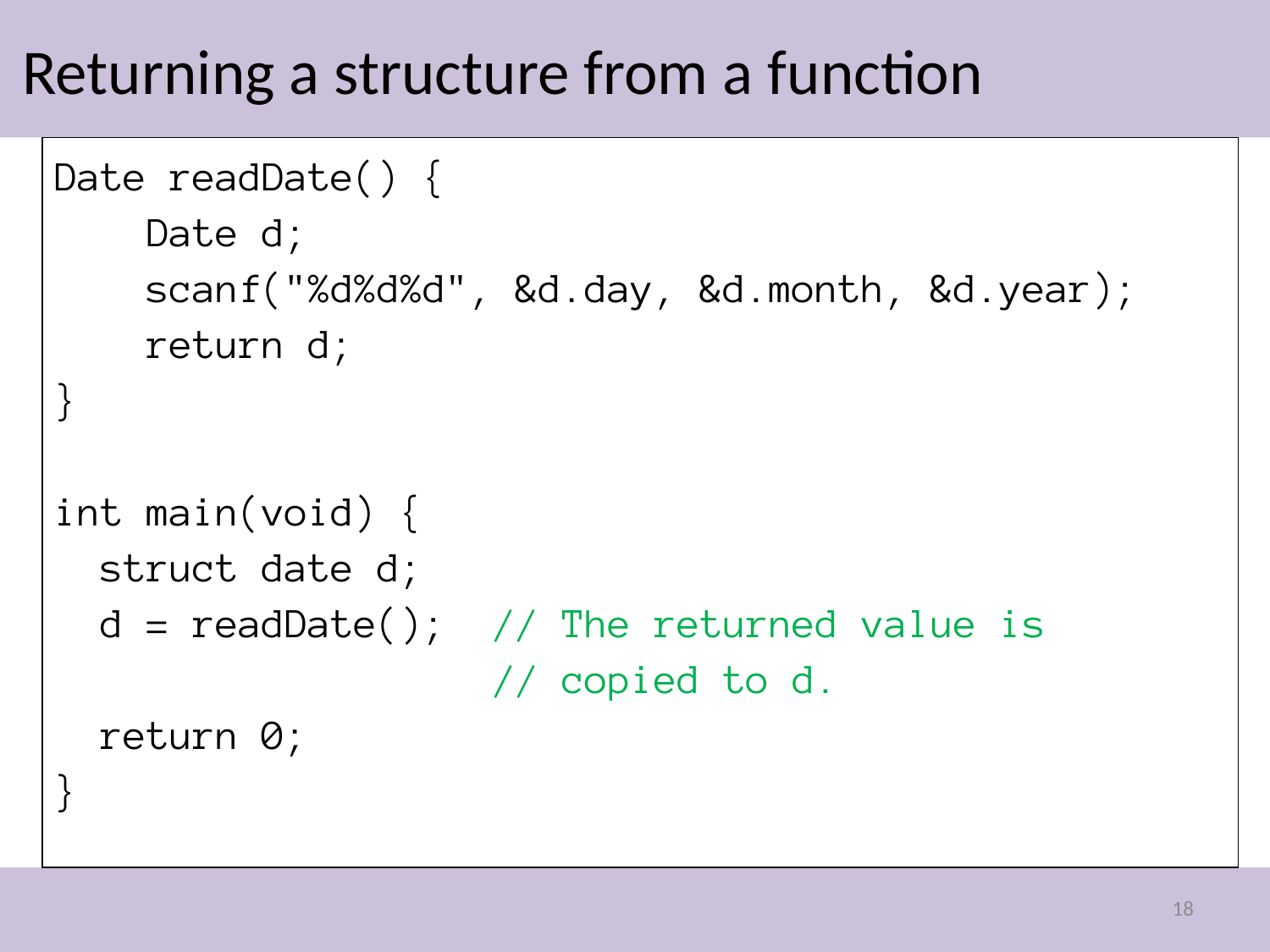

# Returning a structure from a function
Date readDate() {
    Date d;
    scanf("%d%d%d", &d.day, &d.month, &d.year);
    return d;
}

int main(void) {
  struct date d;
  d = readDate();  // The returned value is
                   // copied to d.
  return 0;
}
18